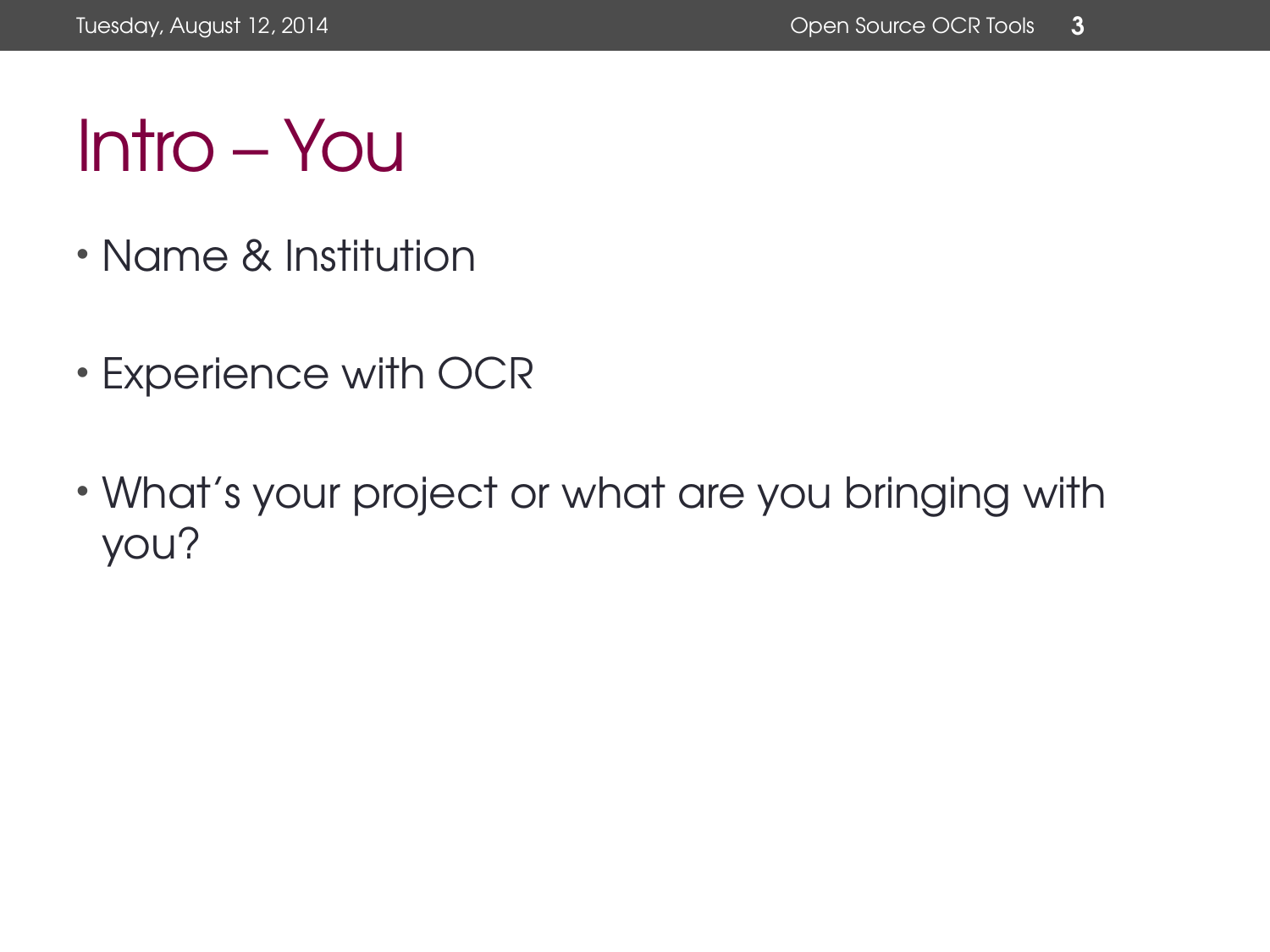

Tuesday, August 12, 2014
Open Source OCR Tools
3
# Intro – You
Name & Institution

Experience with OCR

What’s your project or what are you bringing with you?